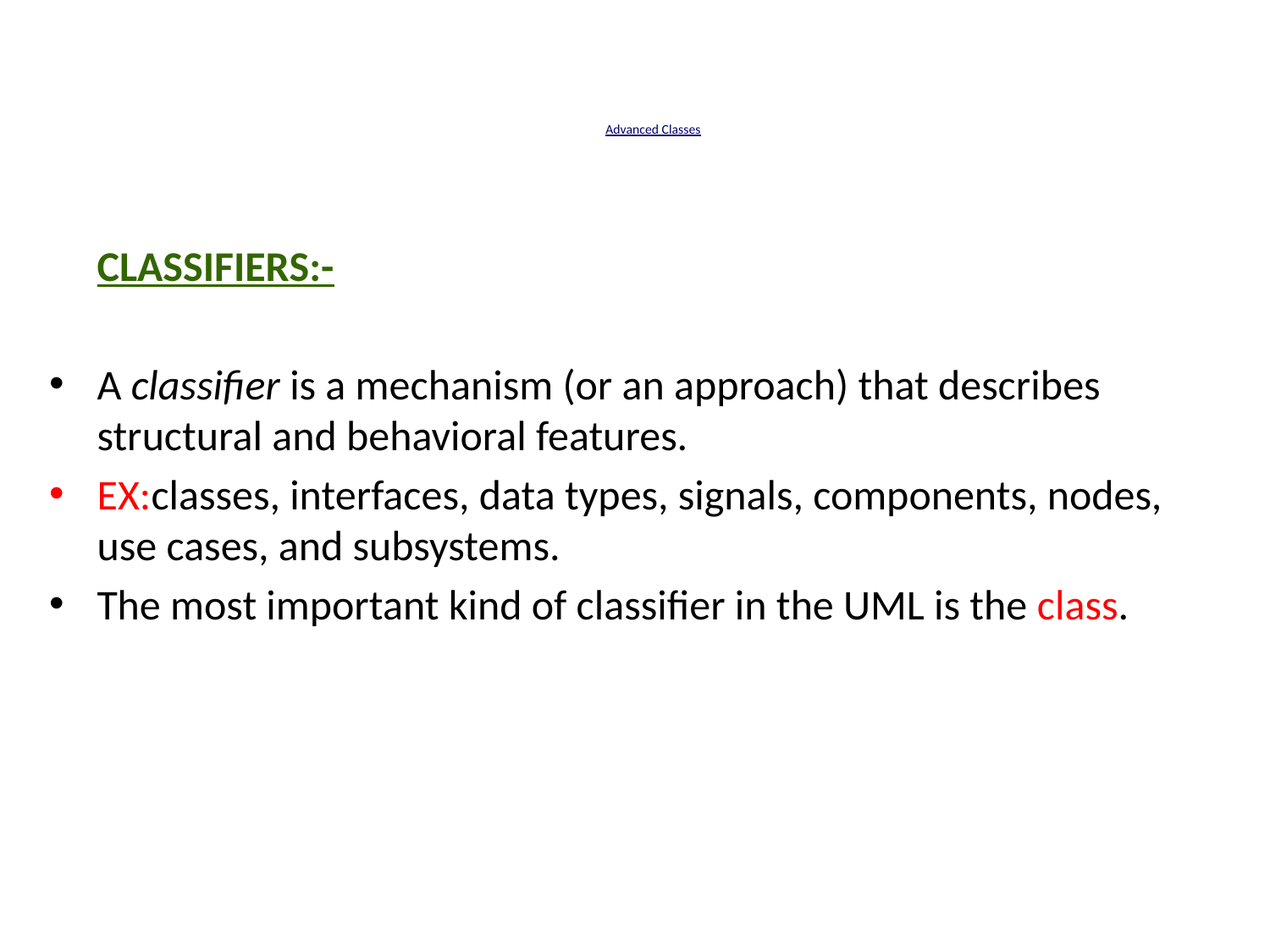

# Advanced Classes
	CLASSIFIERS:-

A classifier is a mechanism (or an approach) that describes structural and behavioral features.
EX:classes, interfaces, data types, signals, components, nodes, use cases, and subsystems.
The most important kind of classifier in the UML is the class.